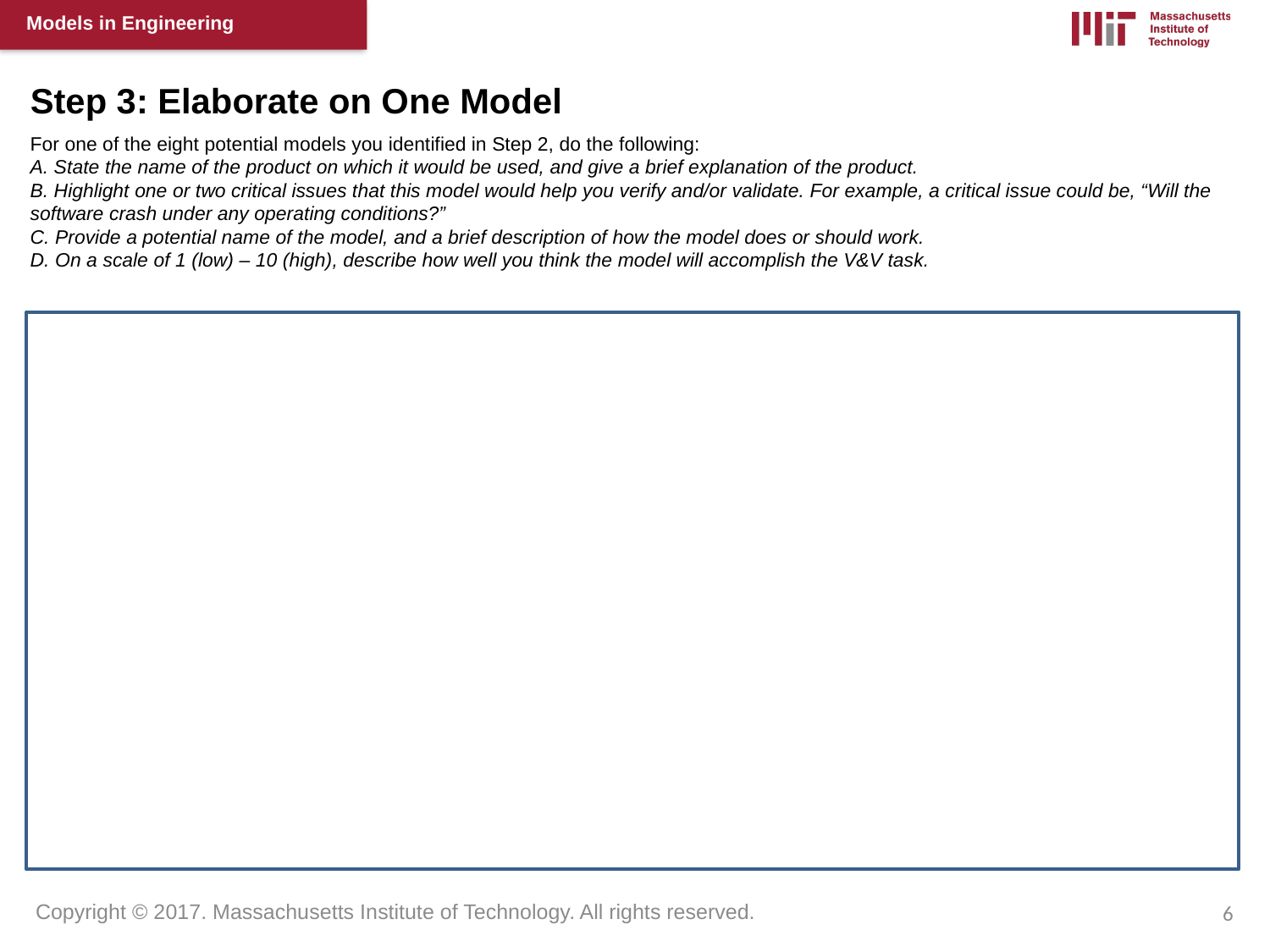

Step 3: Elaborate on One Model
For one of the eight potential models you identified in Step 2, do the following:
A. State the name of the product on which it would be used, and give a brief explanation of the product.
B. Highlight one or two critical issues that this model would help you verify and/or validate. For example, a critical issue could be, “Will the software crash under any operating conditions?”
C. Provide a potential name of the model, and a brief description of how the model does or should work.
D. On a scale of 1 (low) – 10 (high), describe how well you think the model will accomplish the V&V task.

6